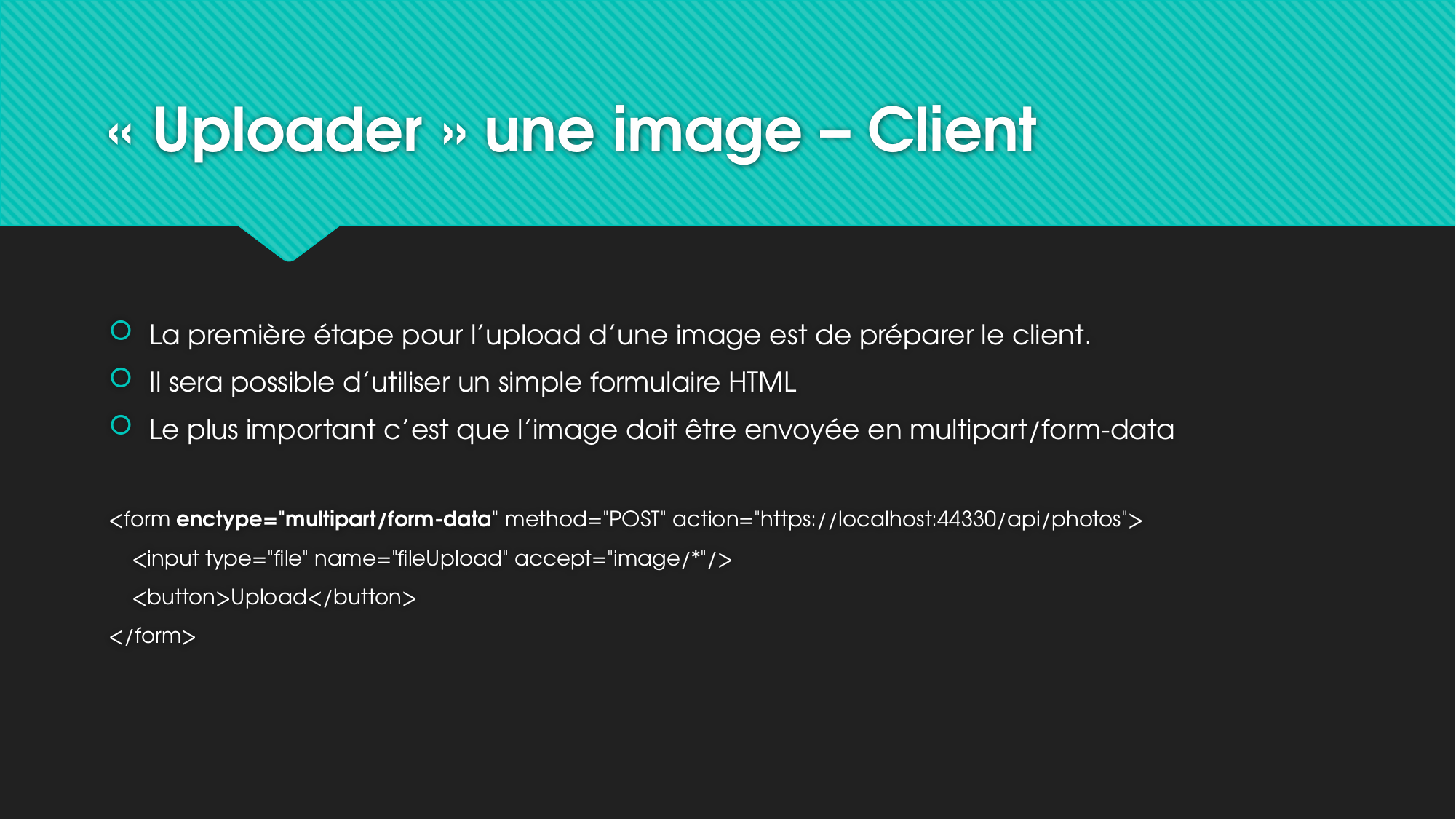

# « Uploader » une image – Client
La première étape pour l’upload d’une image est de préparer le client.
Il sera possible d’utiliser un simple formulaire HTML
Le plus important c’est que l’image doit être envoyée en multipart/form-data

<form enctype="multipart/form-data" method="POST" action="https://localhost:44330/api/photos">
    <input type="file" name="fileUpload" accept="image/*"/>
    <button>Upload</button>
</form>